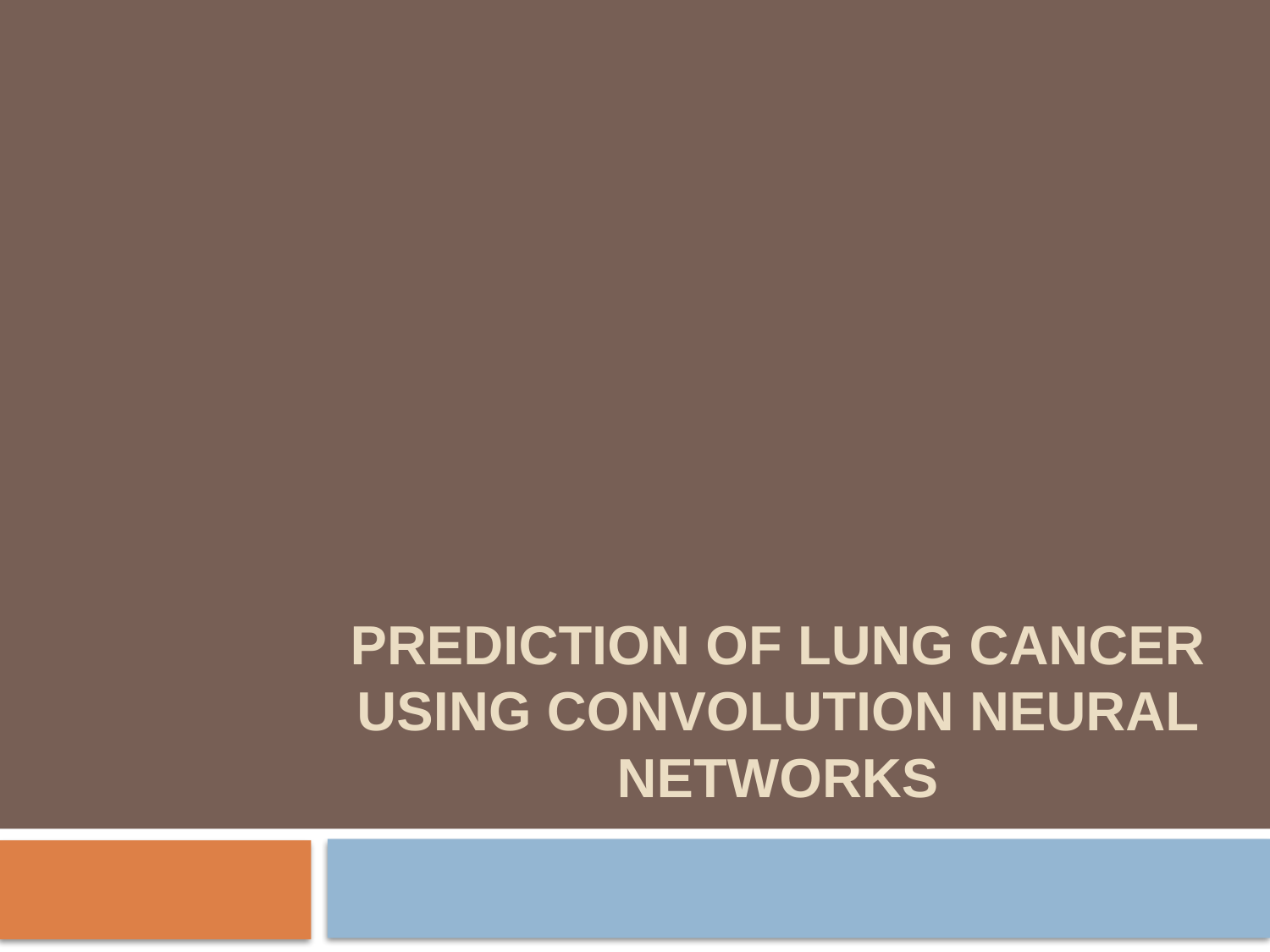

# Prediction of Lung Cancer using Convolution Neural Networks